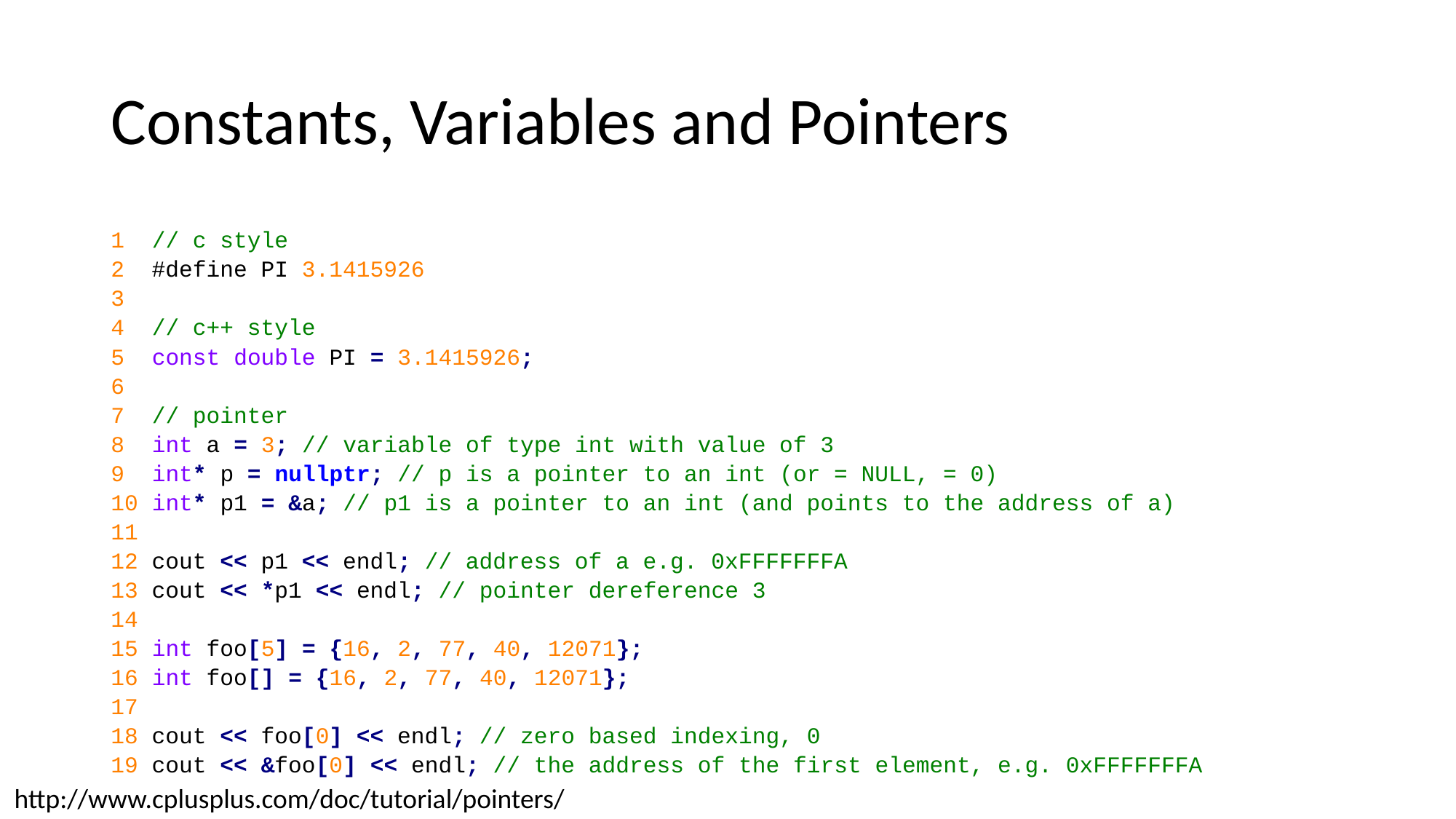

# Constants, Variables and Pointers
1  // c style
2  #define PI 3.1415926
3
4  // c++ style
5  const double PI = 3.1415926;
6
7  // pointer
8  int a = 3; // variable of type int with value of 3
9  int* p = nullptr; // p is a pointer to an int (or = NULL, = 0)
10 int* p1 = &a; // p1 is a pointer to an int (and points to the address of a)
11
12 cout << p1 << endl; // address of a e.g. 0xFFFFFFFA
13 cout << *p1 << endl; // pointer dereference 3
14
15 int foo[5] = {16, 2, 77, 40, 12071};
16 int foo[] = {16, 2, 77, 40, 12071};
17
18 cout << foo[0] << endl; // zero based indexing, 0
19 cout << &foo[0] << endl; // the address of the first element, e.g. 0xFFFFFFFA

http://www.cplusplus.com/doc/tutorial/pointers/